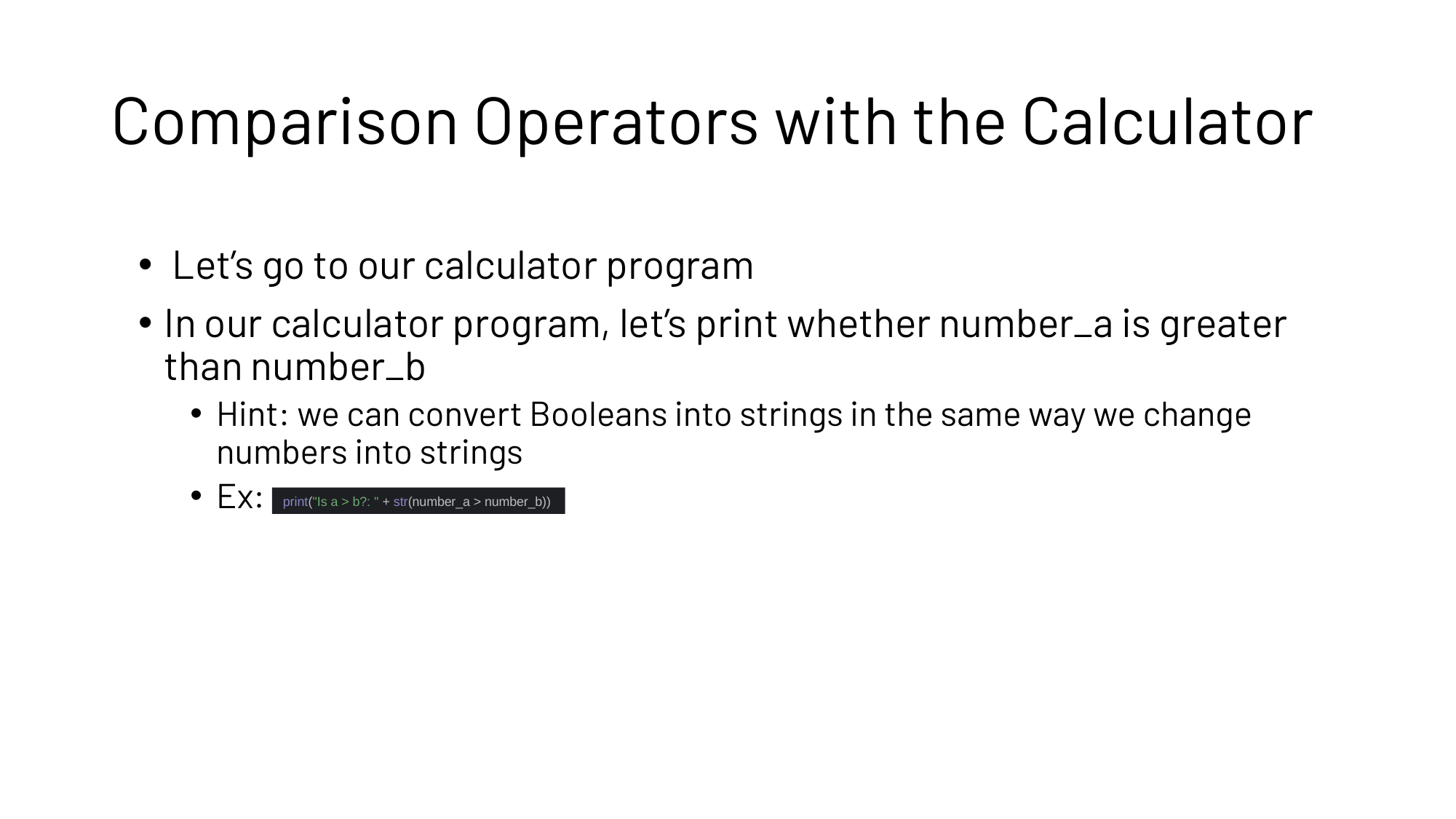

# Comparison Operators with the Calculator
 Let’s go to our calculator program
In our calculator program, let’s print whether number_a is greater than number_b
Hint: we can convert Booleans into strings in the same way we change numbers into strings
Ex:

print("Is a > b?: " + str(number_a > number_b))